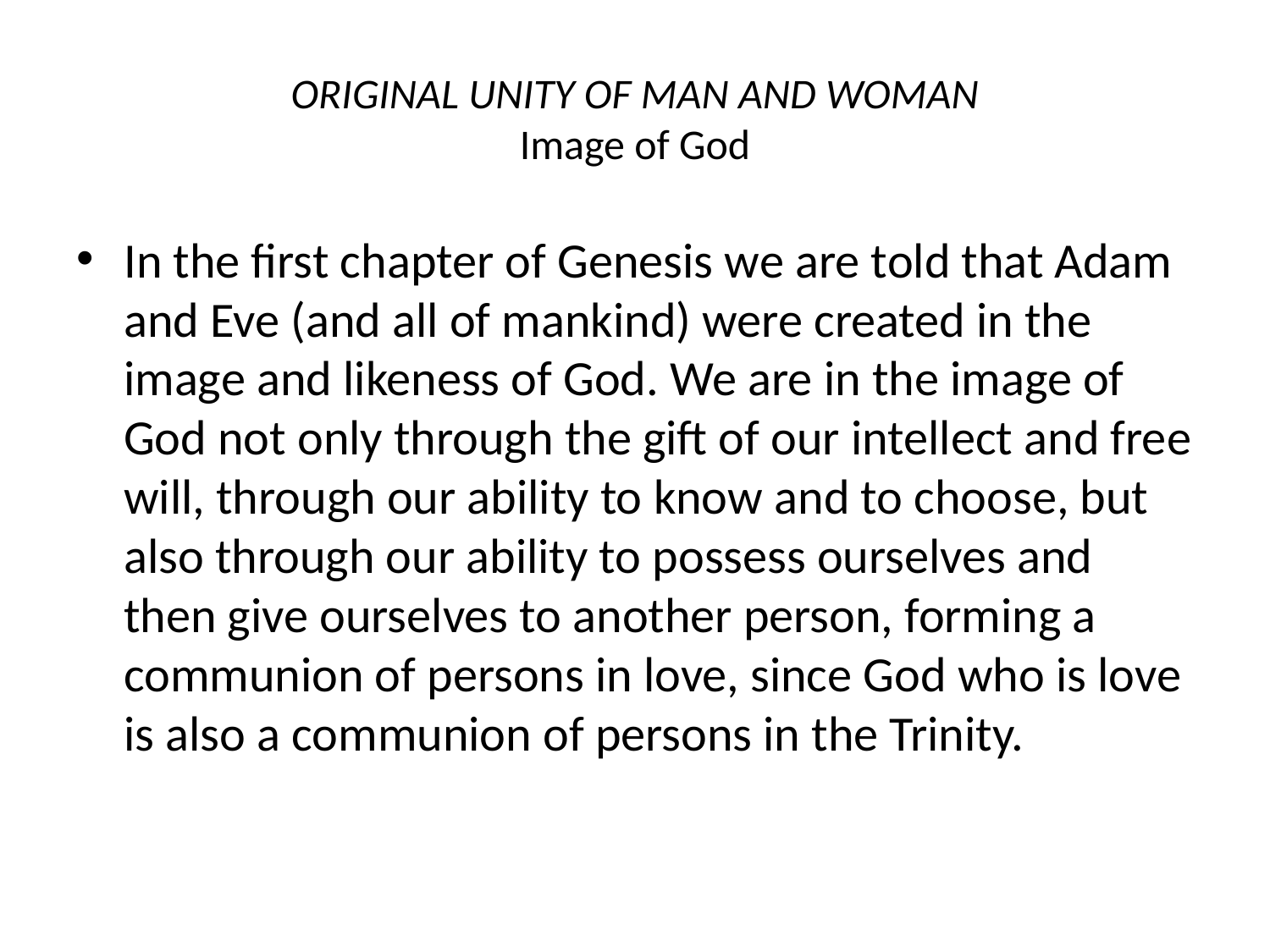

# ORIGINAL UNITY OF MAN AND WOMAN Image of God
In the first chapter of Genesis we are told that Adam and Eve (and all of mankind) were created in the image and likeness of God. We are in the image of God not only through the gift of our intellect and free will, through our ability to know and to choose, but also through our ability to possess ourselves and then give ourselves to another person, forming a communion of persons in love, since God who is love is also a communion of persons in the Trinity.